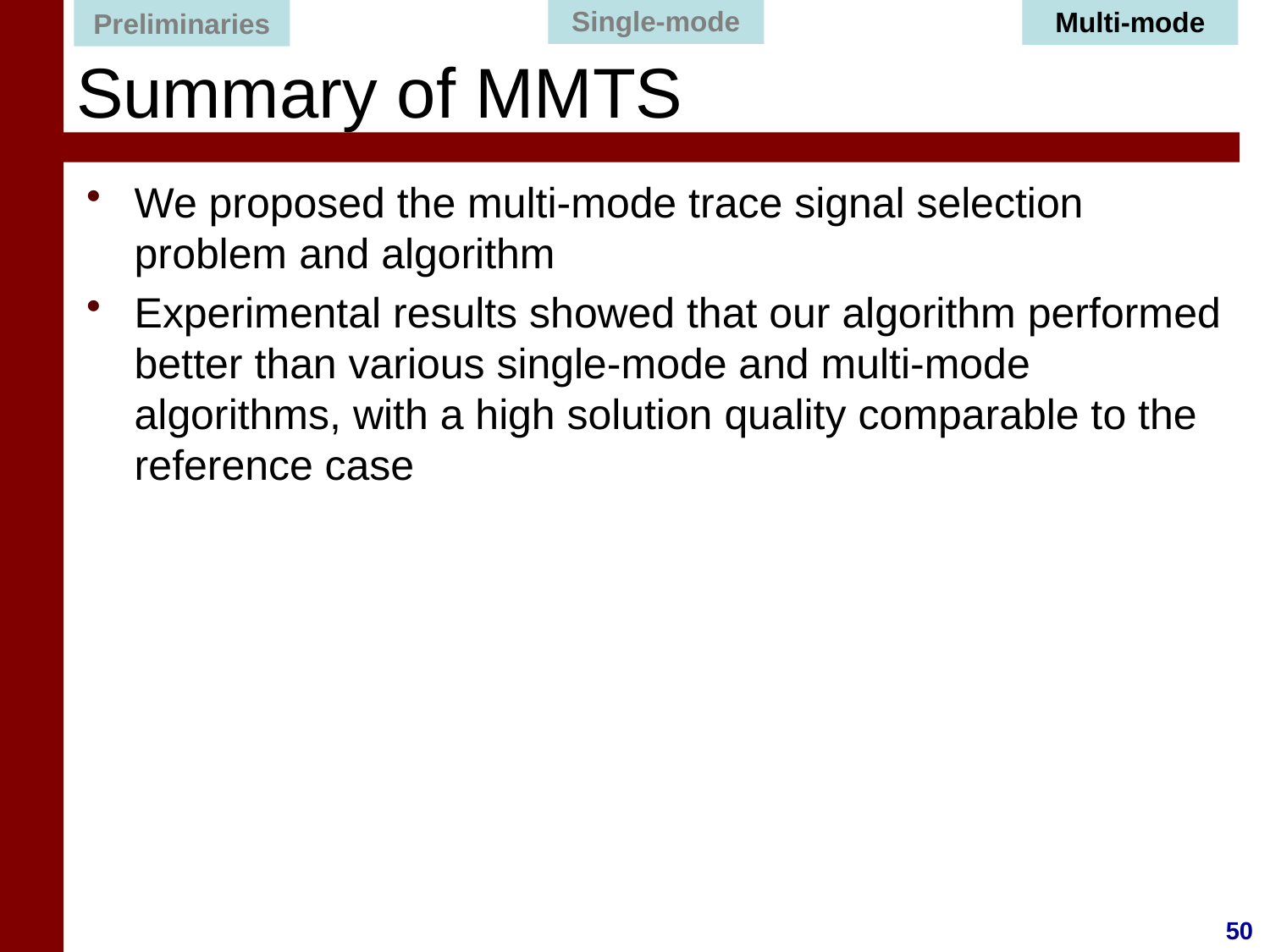

Single-mode
Multi-mode
Preliminaries
# Summary of MMTS
We proposed the multi-mode trace signal selection problem and algorithm
Experimental results showed that our algorithm performed better than various single-mode and multi-mode algorithms, with a high solution quality comparable to the reference case